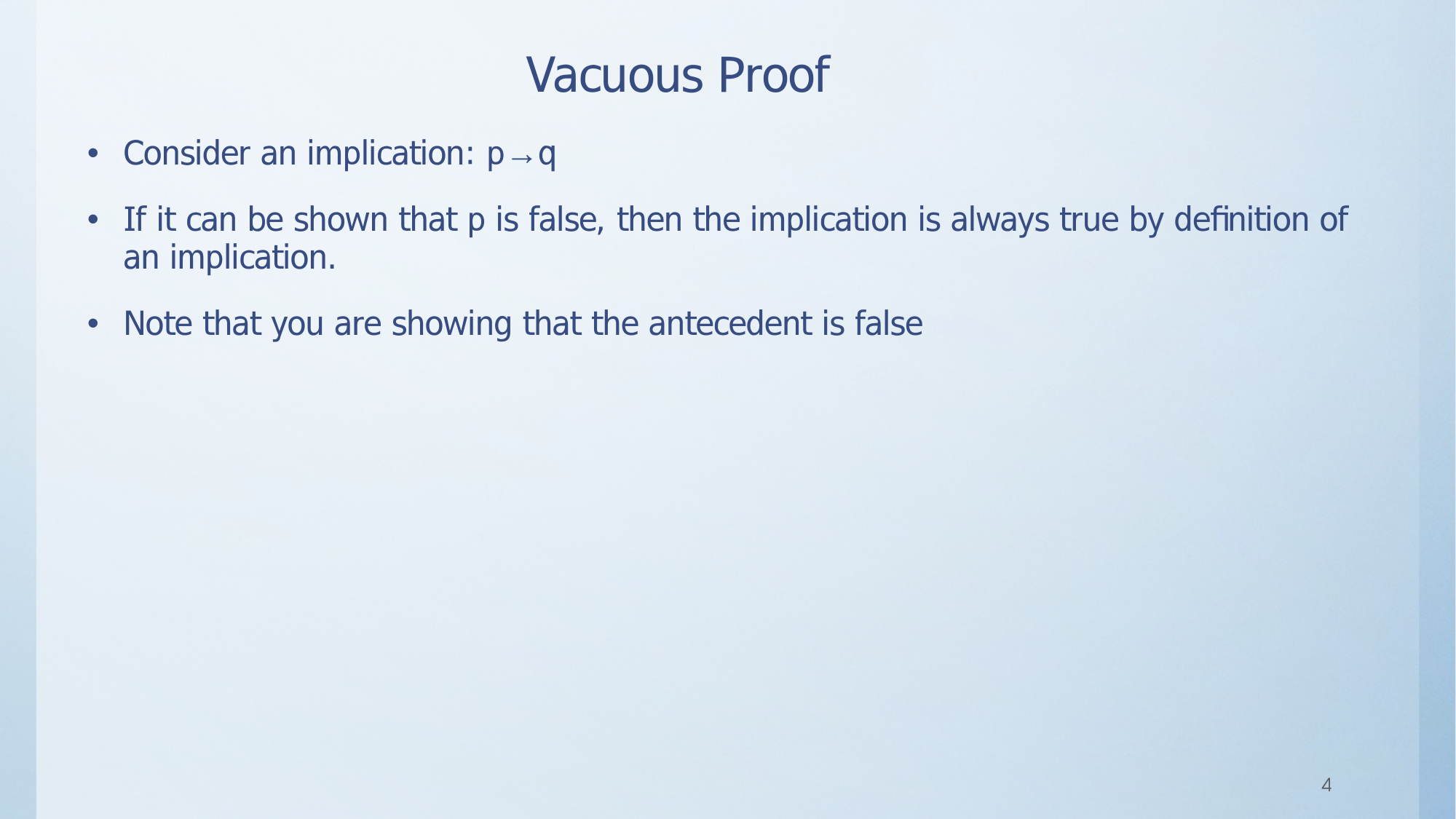

# Vacuous Proof
Consider an implication: p→q
If it can be shown that p is false, then the implication is always true by definition of an implication.
Note that you are showing that the antecedent is false
4